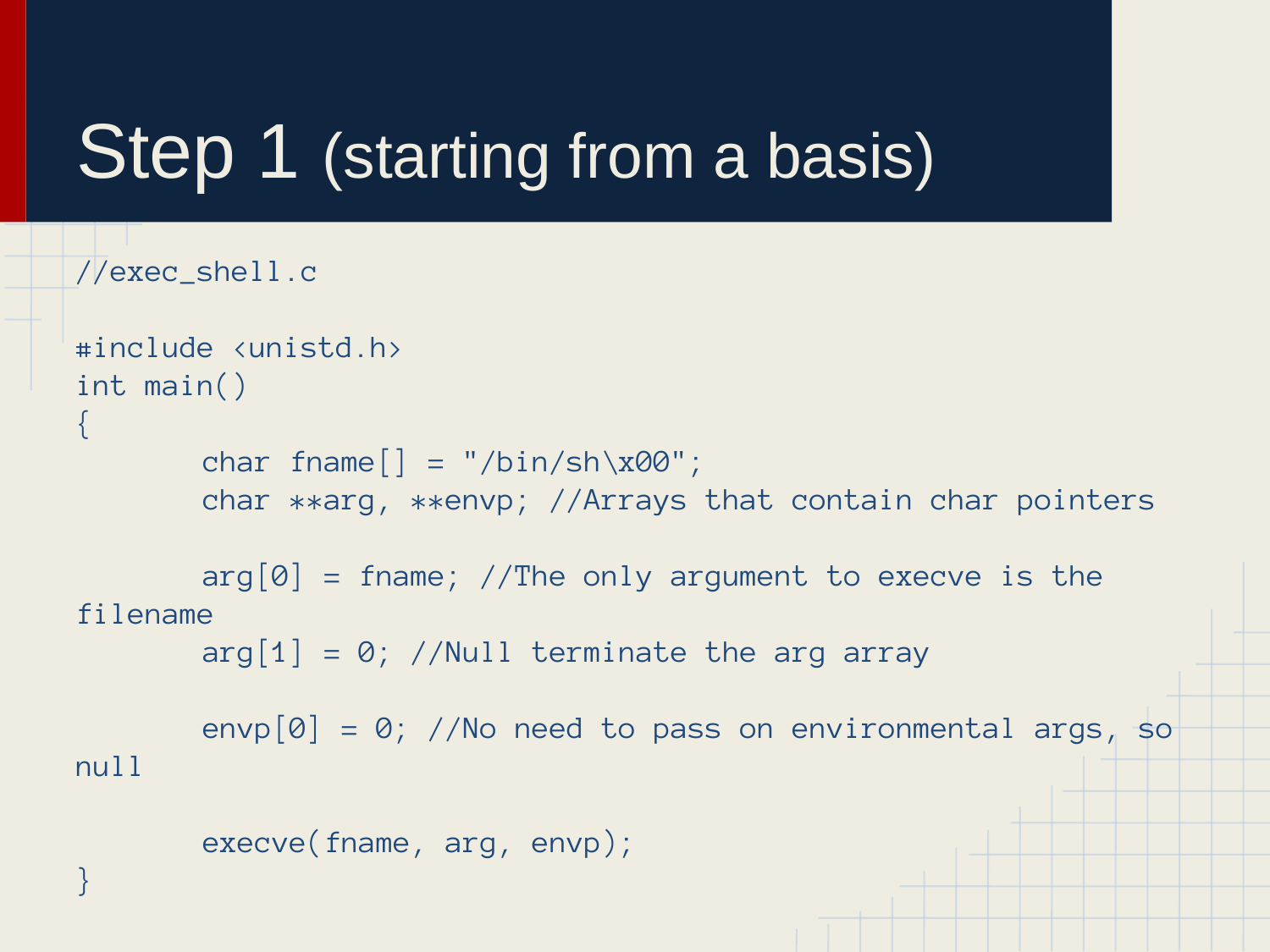

# Step 1 (starting from a basis)
//exec_shell.c

#include <unistd.h>
int main()
{
	char fname[] = "/bin/sh\x00";
	char **arg, **envp; //Arrays that contain char pointers

	arg[0] = fname; //The only argument to execve is the filename
	arg[1] = 0; //Null terminate the arg array

	envp[0] = 0; //No need to pass on environmental args, so null

	execve(fname, arg, envp);
}